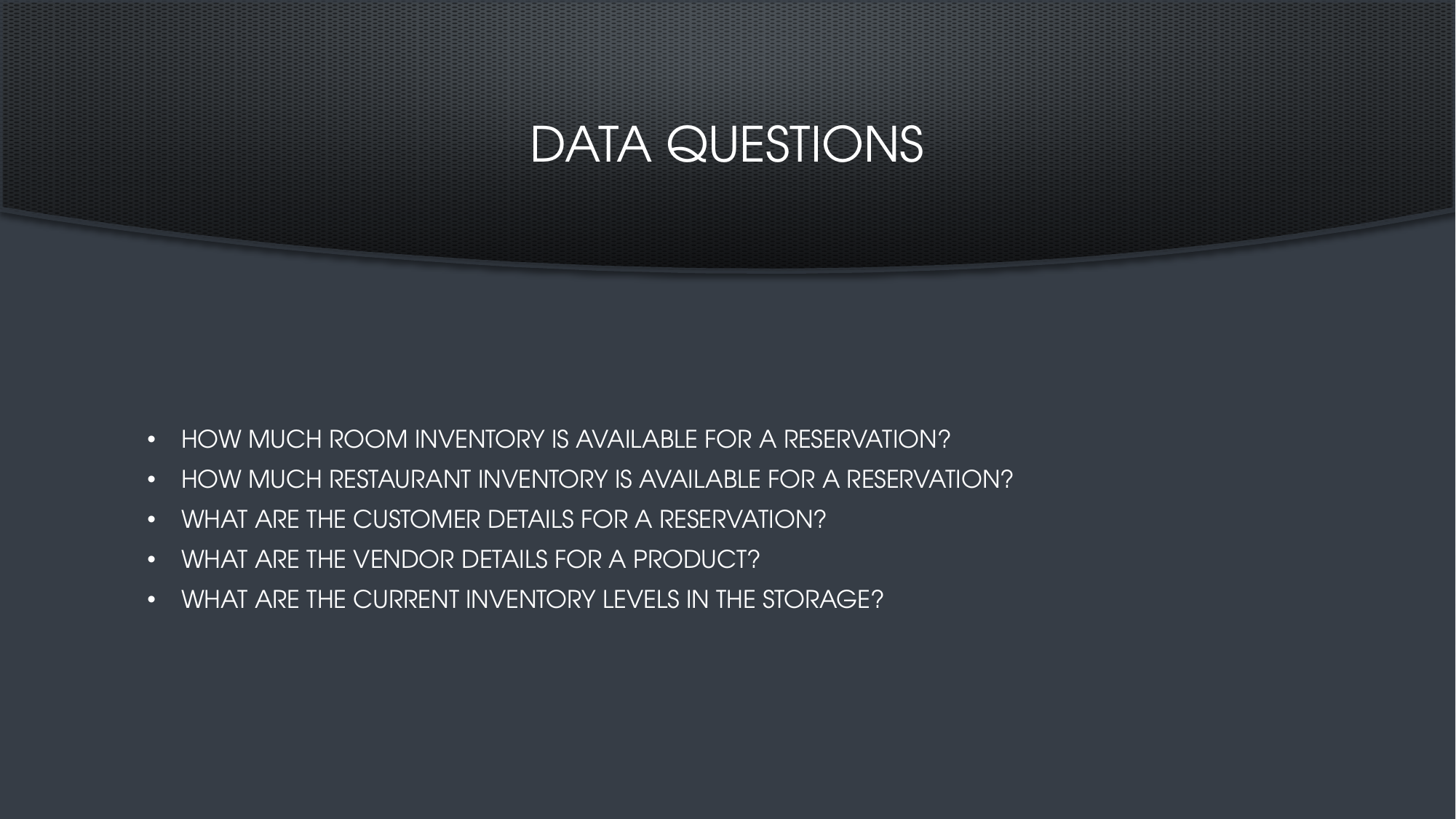

# DATA QUESTIONS
How much room inventory is available for a reservation?
How much restaurant inventory is available for a reservation?
What are the customer details for a reservation?
What are the vendor details for a product?
What are the current inventory levels in the storage?